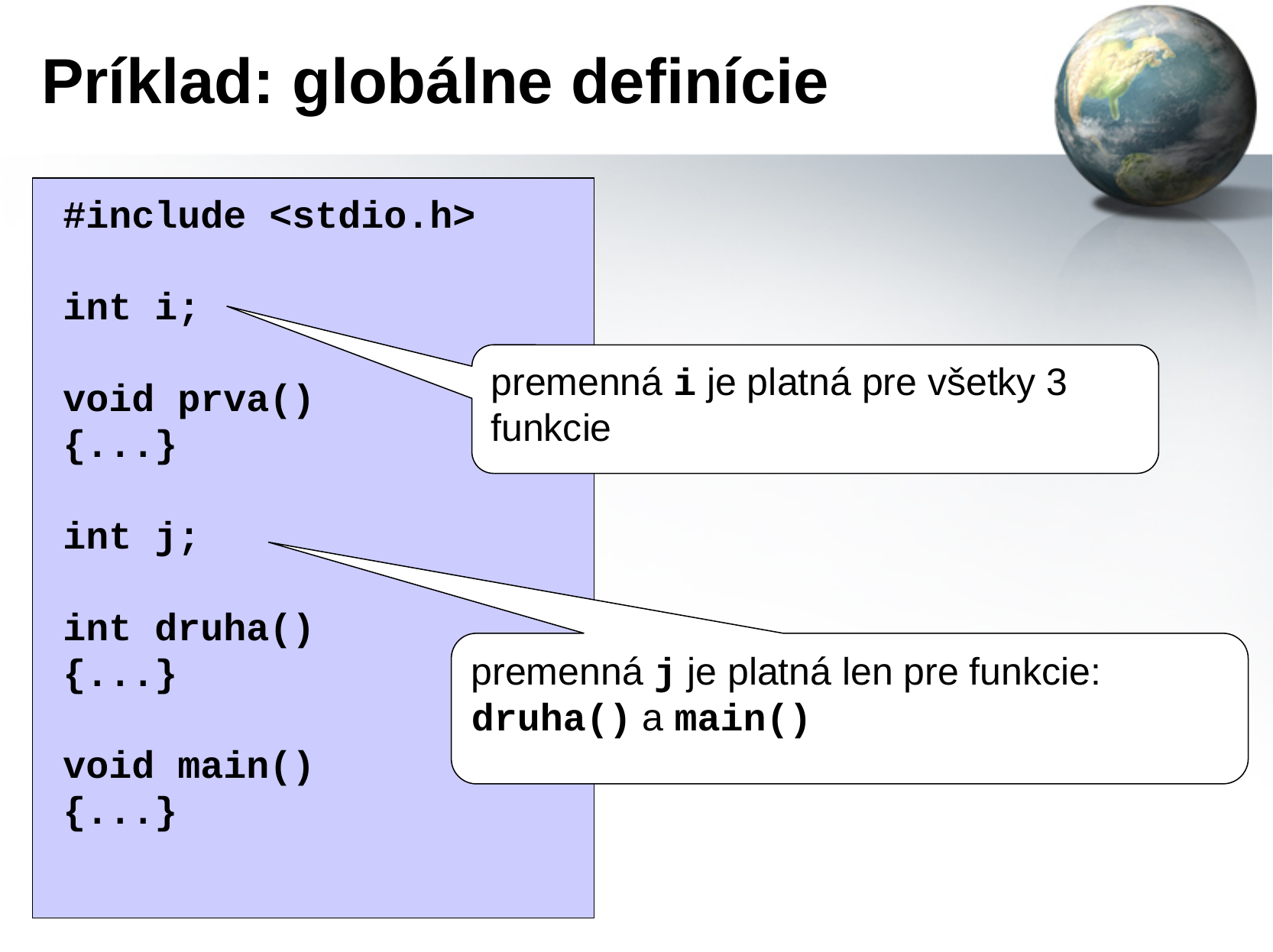

# Príklad: globálne definície

#include <stdio.h>

int i;

void prva()
{...}

int j;

int druha()
{...}

void main()
{...}
premenná i je platná pre všetky 3 funkcie
premenná j je platná len pre funkcie:
druha() a main()